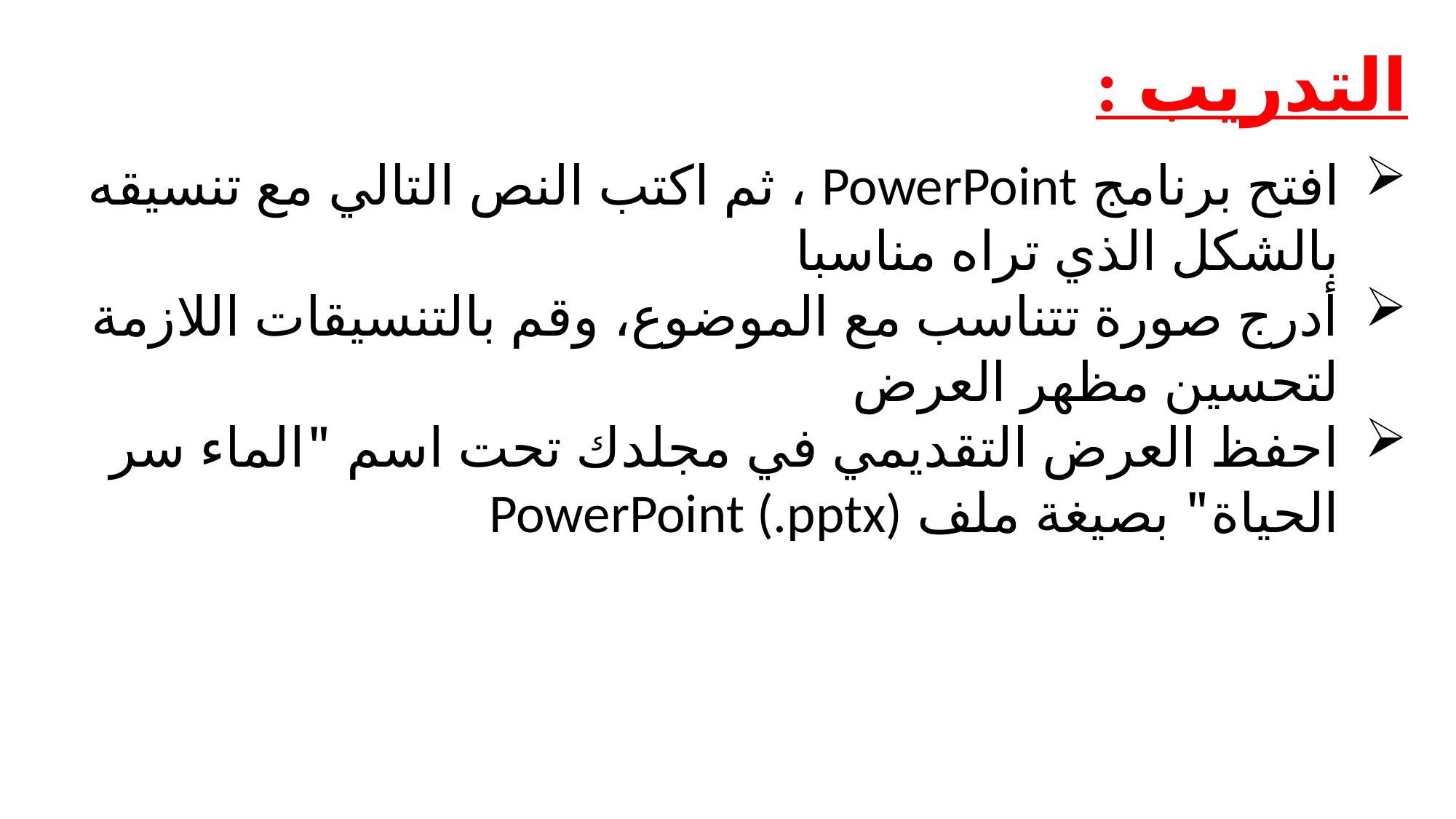

التدريب :

افتح برنامج PowerPoint ، ثم اكتب النص التالي مع تنسيقه بالشكل الذي تراه مناسبا
أدرج صورة تتناسب مع الموضوع، وقم بالتنسيقات اللازمة لتحسين مظهر العرض
احفظ العرض التقديمي في مجلدك تحت اسم "الماء سر الحياة" بصيغة ملف PowerPoint (.pptx)